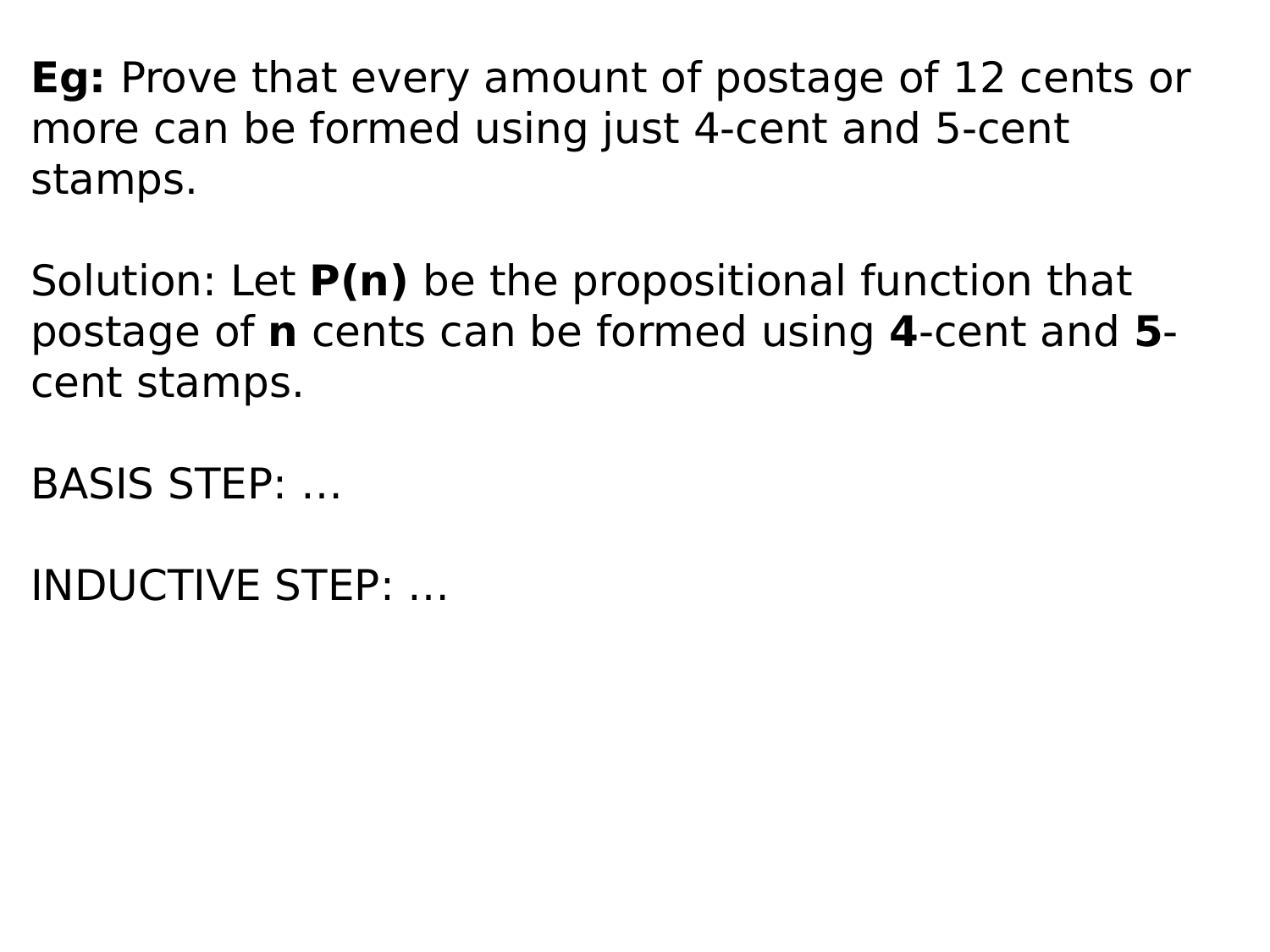

Eg: Prove that every amount of postage of 12 cents or more can be formed using just 4-cent and 5-cent stamps.

Solution: Let P(n) be the propositional function that postage of n cents can be formed using 4-cent and 5-cent stamps.

BASIS STEP: …

INDUCTIVE STEP: …